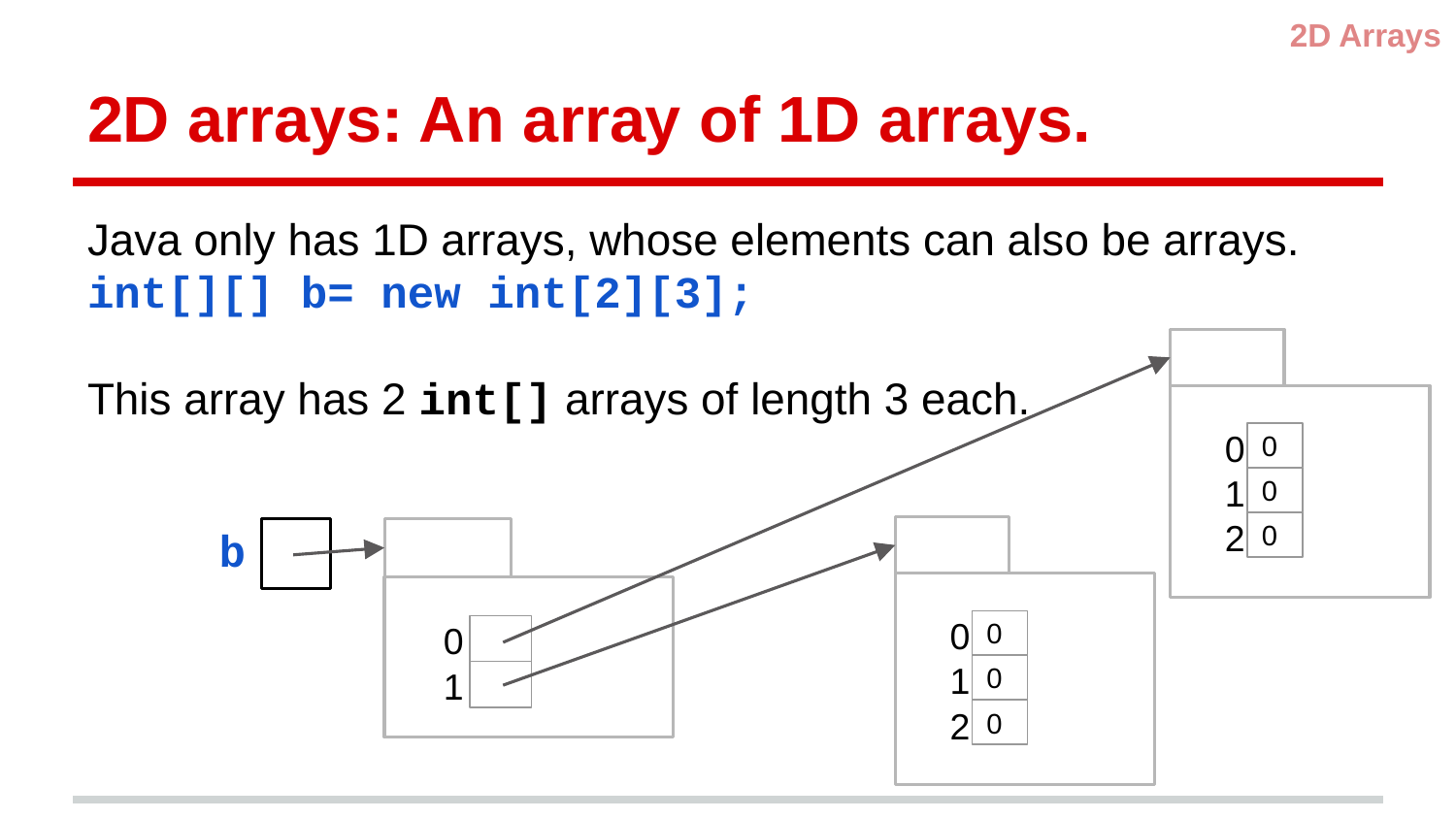

2D Arrays
# 2D arrays: An array of 1D arrays.
Java only has 1D arrays, whose elements can also be arrays.
int[][] b= new int[2][3];

This array has 2 int[] arrays of length 3 each.

0
0
1
0
2
0
b

0
0
1
0
2
0

0

1